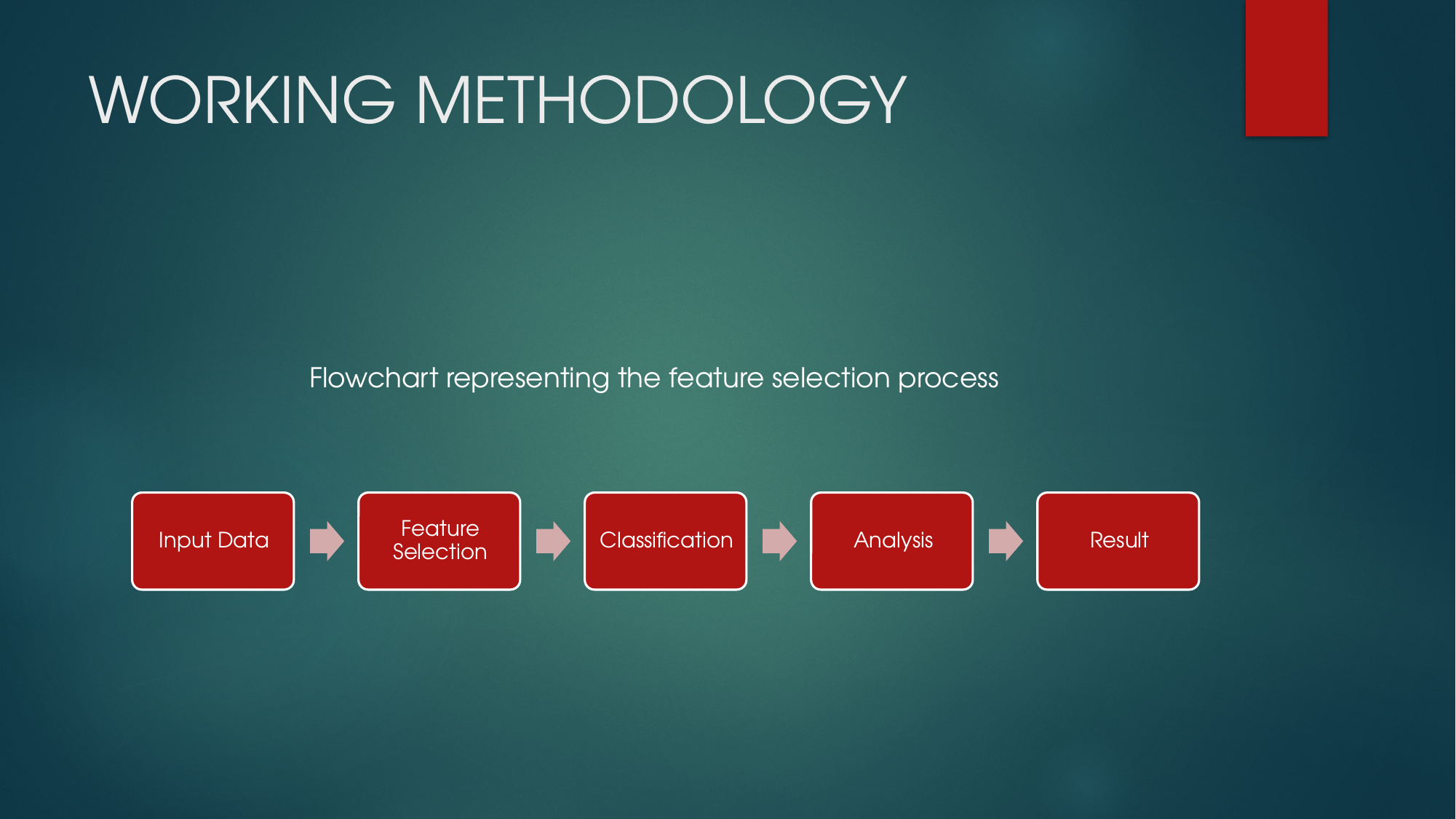

# WORKING METHODOLOGY
Flowchart representing the feature selection process
Input Data

Feature Selection

Classification

Analysis

Result